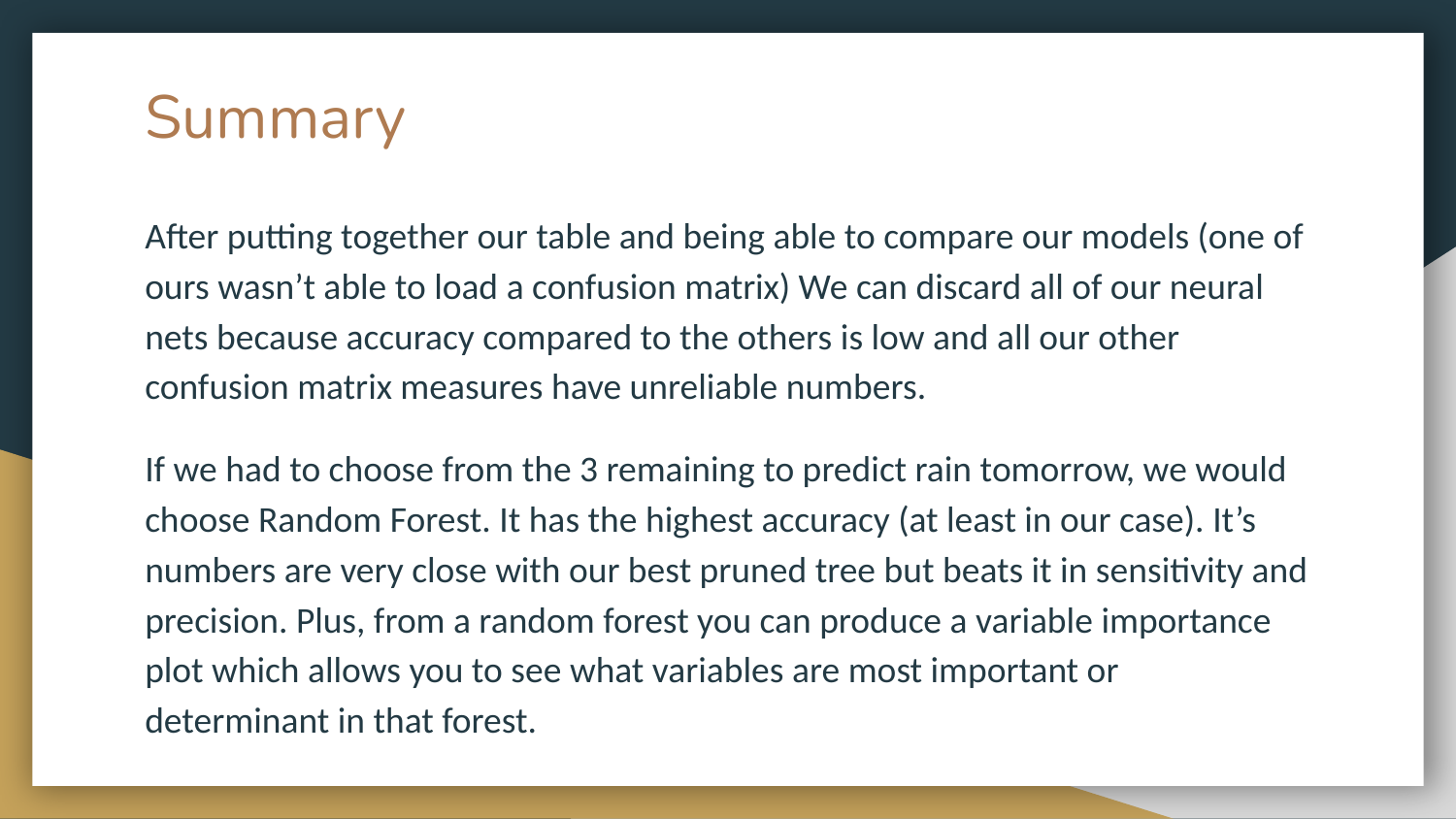

# Summary
After putting together our table and being able to compare our models (one of ours wasn’t able to load a confusion matrix) We can discard all of our neural nets because accuracy compared to the others is low and all our other confusion matrix measures have unreliable numbers.
If we had to choose from the 3 remaining to predict rain tomorrow, we would choose Random Forest. It has the highest accuracy (at least in our case). It’s numbers are very close with our best pruned tree but beats it in sensitivity and precision. Plus, from a random forest you can produce a variable importance plot which allows you to see what variables are most important or determinant in that forest.